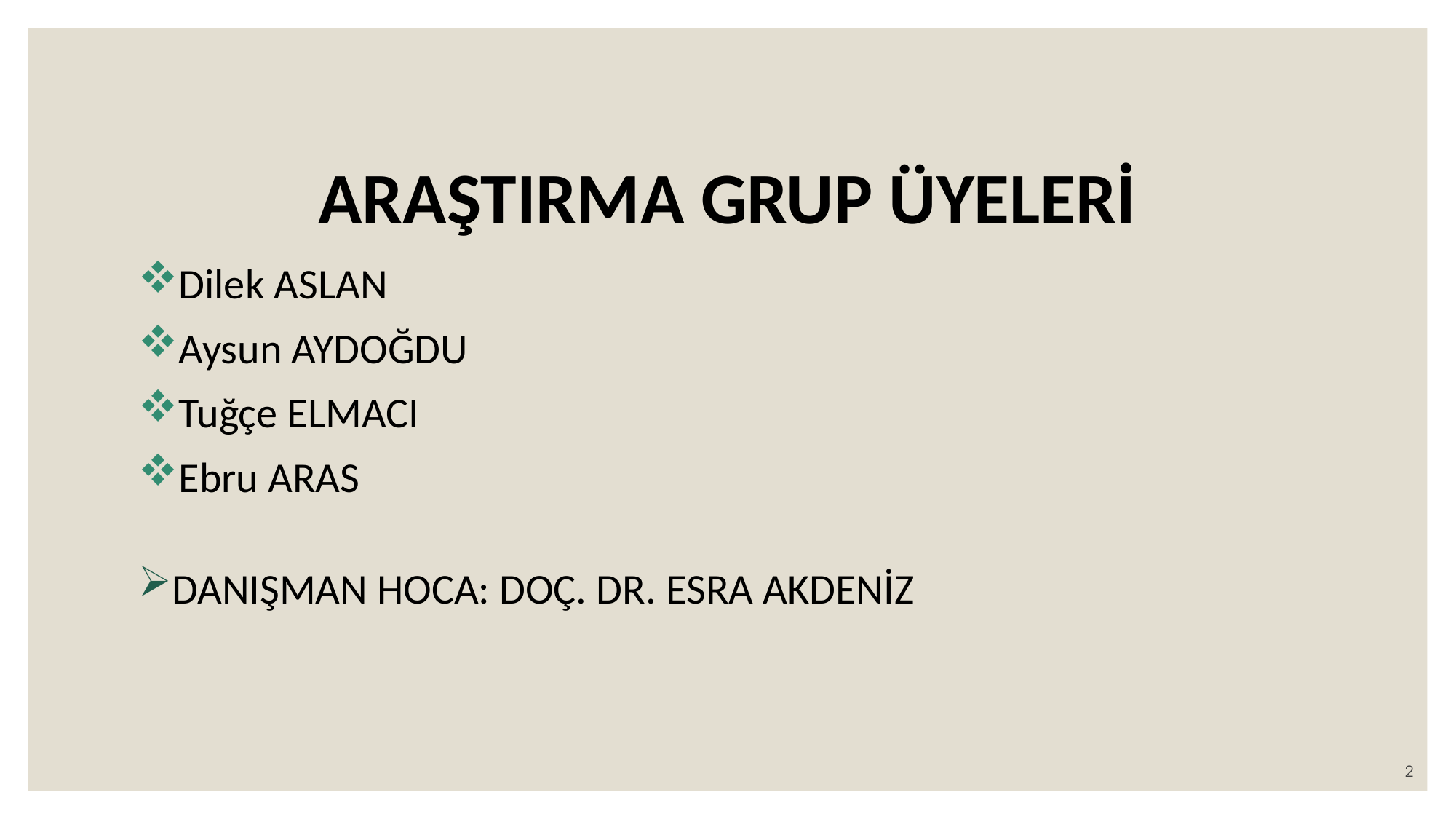

# ARAŞTIRMA GRUP ÜYELERİ
Dilek ASLAN
Aysun AYDOĞDU
Tuğçe ELMACI
Ebru ARAS

DANIŞMAN HOCA: DOÇ. DR. ESRA AKDENİZ

2